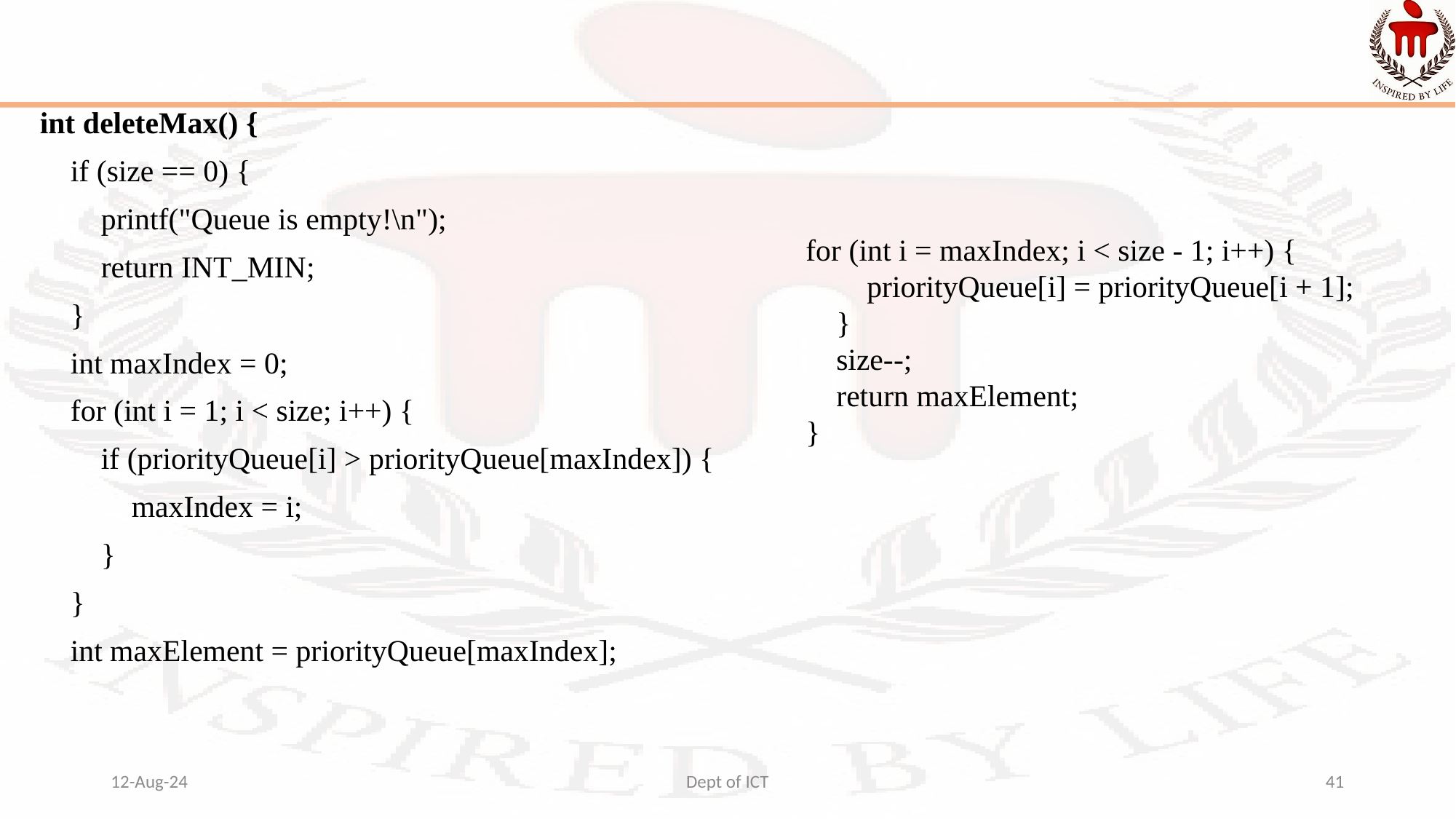

#
int deleteMax() {
    if (size == 0) {
        printf("Queue is empty!\n");
        return INT_MIN;
    }
    int maxIndex = 0;
    for (int i = 1; i < size; i++) {
        if (priorityQueue[i] > priorityQueue[maxIndex]) {
            maxIndex = i;
        }
    }
    int maxElement = priorityQueue[maxIndex];

for (int i = maxIndex; i < size - 1; i++) {
        priorityQueue[i] = priorityQueue[i + 1];
    }
    size--;
    return maxElement;
}
12-Aug-24
Dept of ICT
41